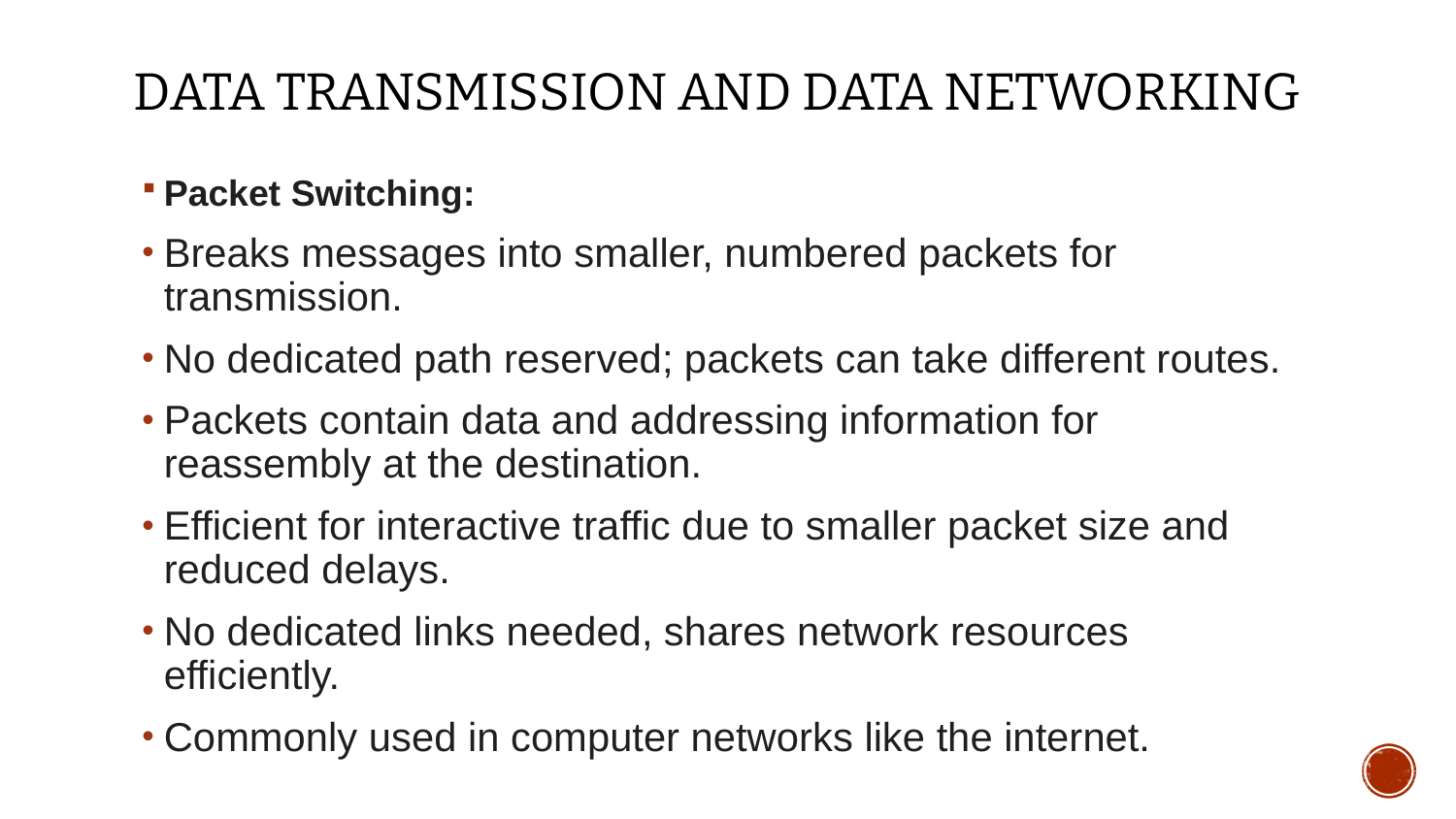

# Data Transmission and Data networking
Packet Switching:
Breaks messages into smaller, numbered packets for transmission.
No dedicated path reserved; packets can take different routes.
Packets contain data and addressing information for reassembly at the destination.
Efficient for interactive traffic due to smaller packet size and reduced delays.
No dedicated links needed, shares network resources efficiently.
Commonly used in computer networks like the internet.